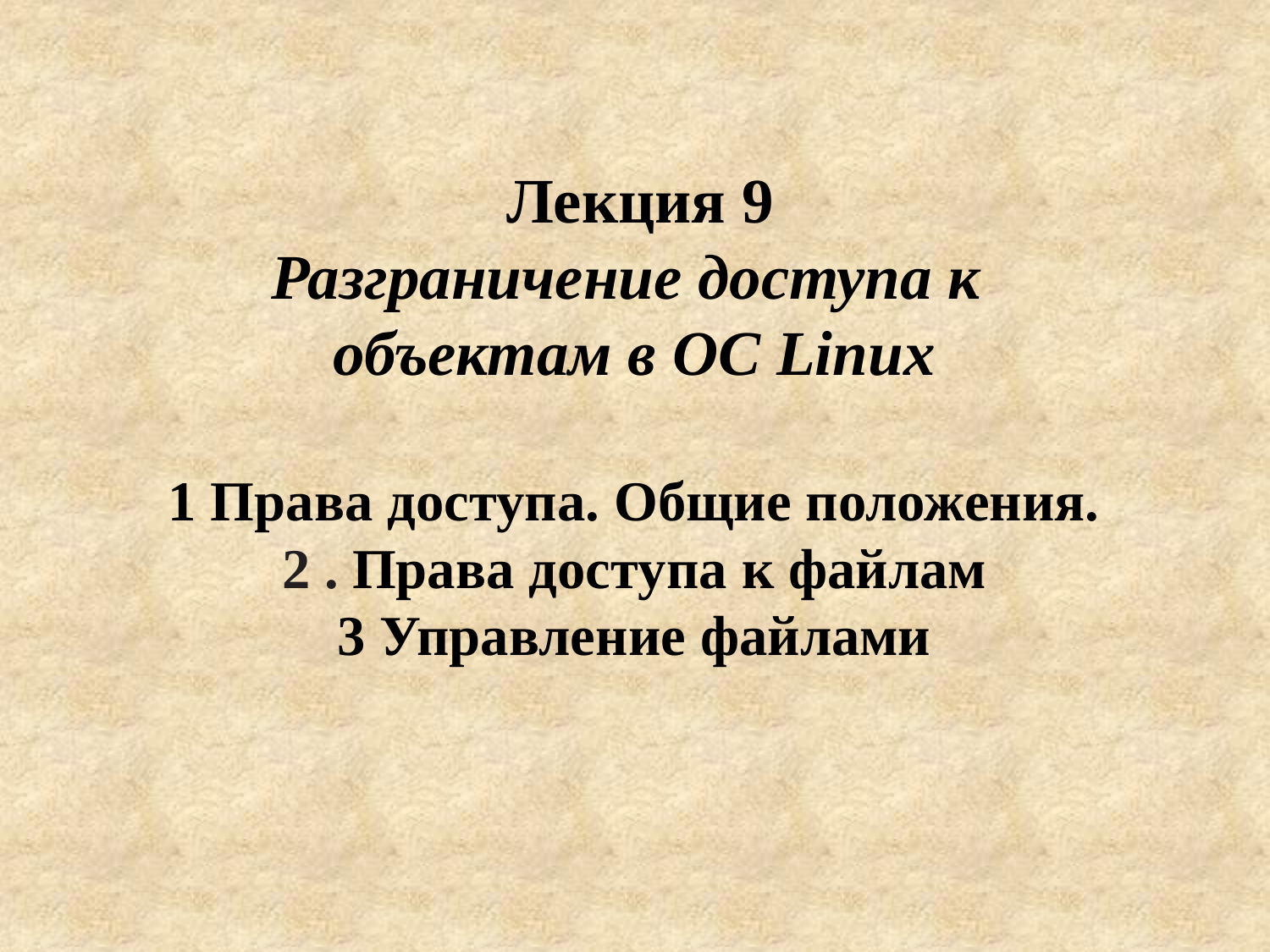

# Лекция 9 Разграничение доступа к объектам в ОС Linux 1 Права доступа. Общие положения. 2 . Права доступа к файлам 3 Управление файлами